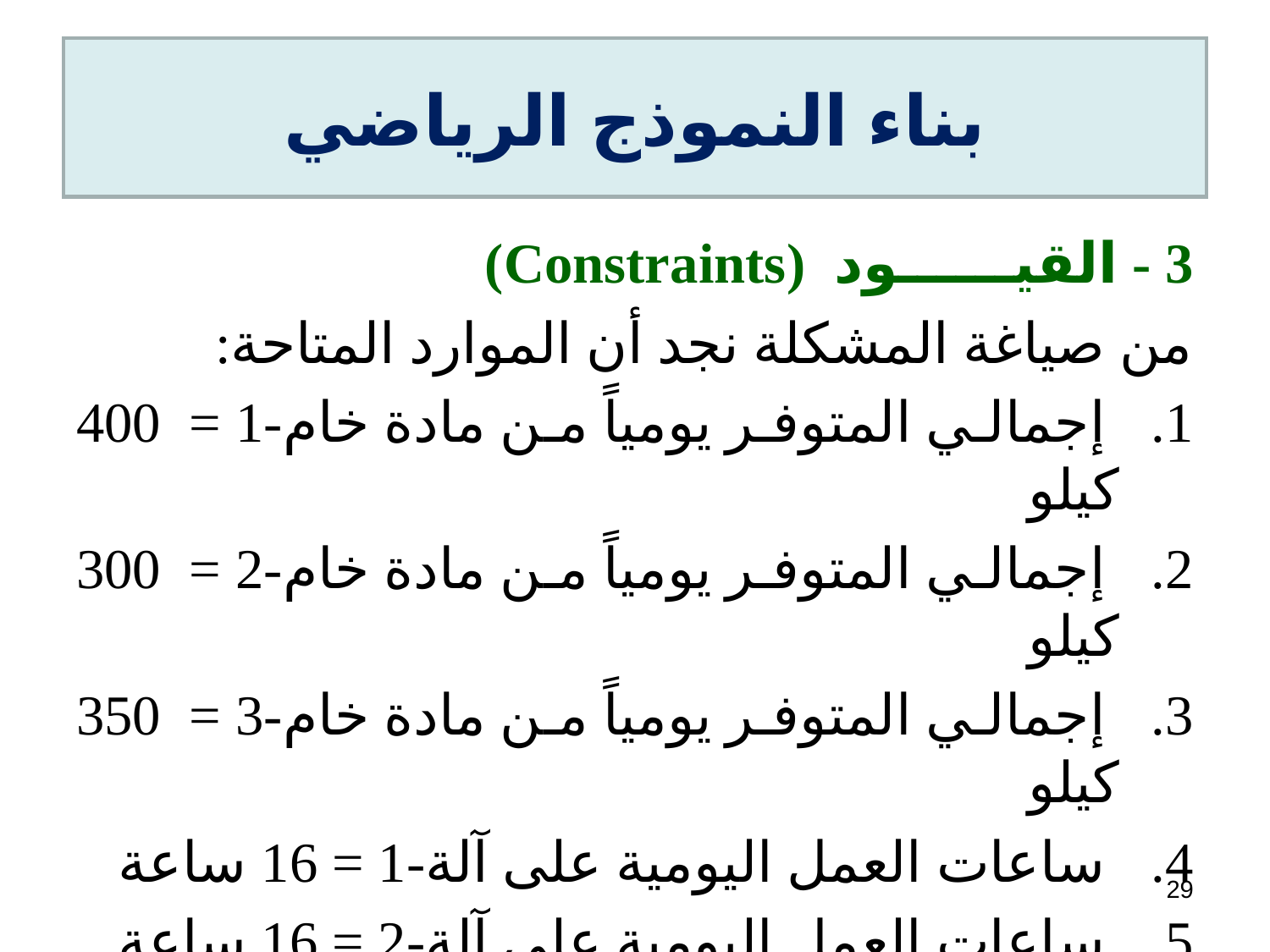

# بناء النموذج الرياضي
3 - القيــــــود  (Constraints)
من صياغة المشكلة نجد أن الموارد المتاحة:
 إجمالي المتوفر يومياً من مادة خام-1 =  400 كيلو
 إجمالي المتوفر يومياً من مادة خام-2 =  300 كيلو
 إجمالي المتوفر يومياً من مادة خام-3 =  350 كيلو
 ساعات العمل اليومية على آلة-1 = 16 ساعة
 ساعات العمل اليومية على آلة-2 = 16 ساعة

29